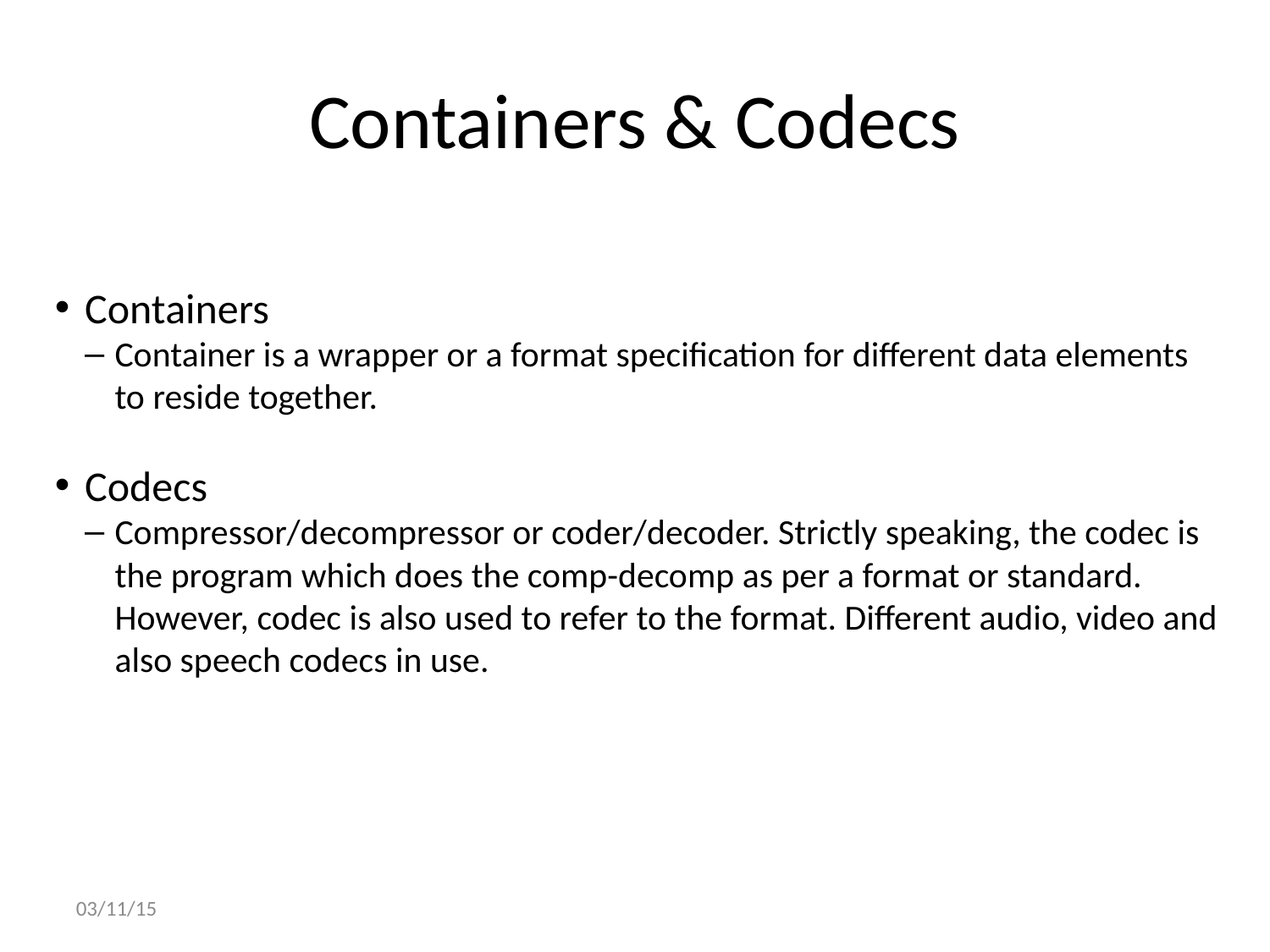

Containers & Codecs
Containers
Container is a wrapper or a format specification for different data elements to reside together.

Codecs
Compressor/decompressor or coder/decoder. Strictly speaking, the codec is the program which does the comp-decomp as per a format or standard. However, codec is also used to refer to the format. Different audio, video and also speech codecs in use.

03/11/15